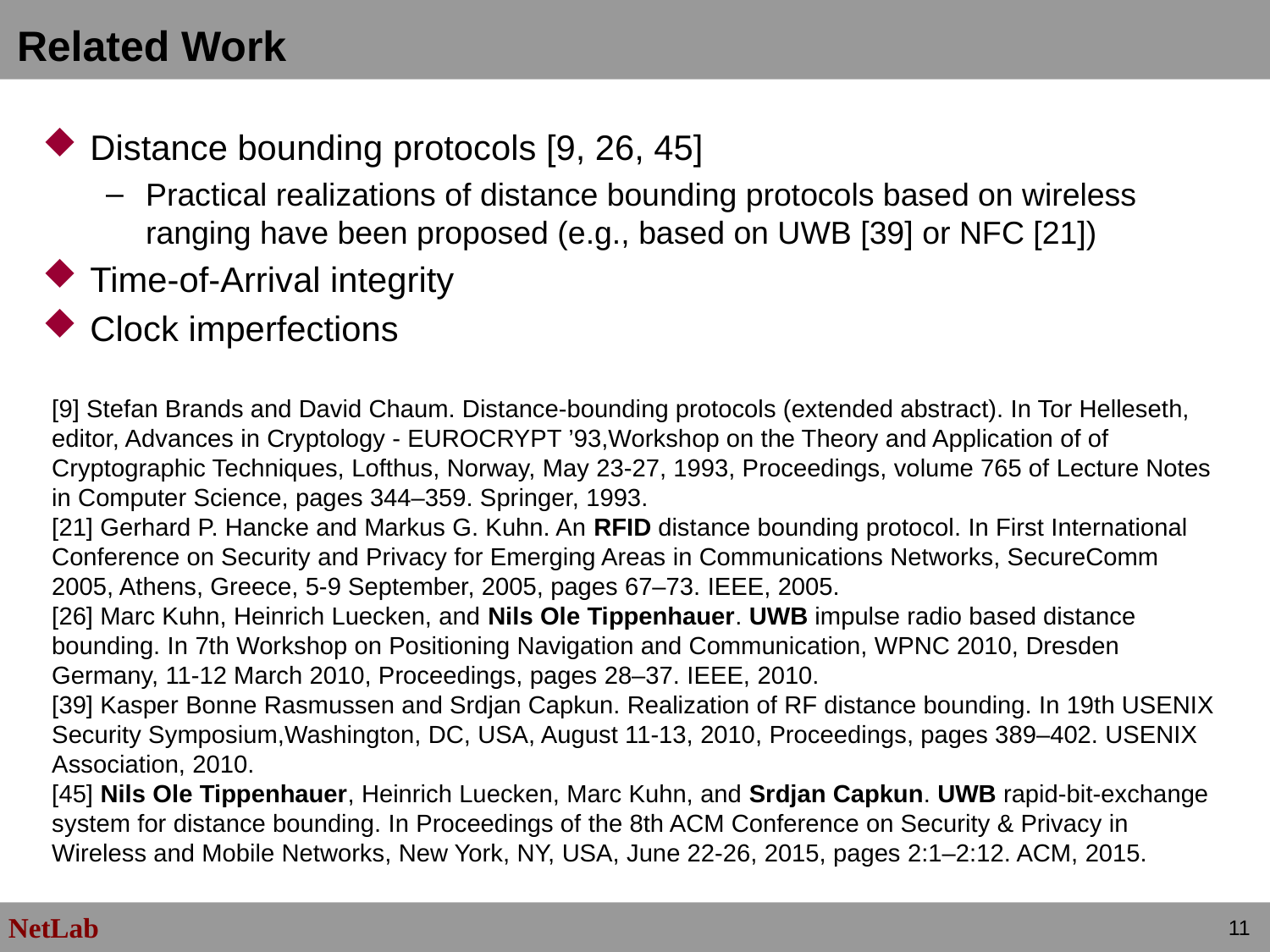

# Related Work
Distance bounding protocols [9, 26, 45]
Practical realizations of distance bounding protocols based on wireless ranging have been proposed (e.g., based on UWB [39] or NFC [21])
Time-of-Arrival integrity
Clock imperfections
[9] Stefan Brands and David Chaum. Distance-bounding protocols (extended abstract). In Tor Helleseth, editor, Advances in Cryptology - EUROCRYPT ’93,Workshop on the Theory and Application of of Cryptographic Techniques, Lofthus, Norway, May 23-27, 1993, Proceedings, volume 765 of Lecture Notes in Computer Science, pages 344–359. Springer, 1993.
[21] Gerhard P. Hancke and Markus G. Kuhn. An RFID distance bounding protocol. In First International Conference on Security and Privacy for Emerging Areas in Communications Networks, SecureComm 2005, Athens, Greece, 5-9 September, 2005, pages 67–73. IEEE, 2005.
[26] Marc Kuhn, Heinrich Luecken, and Nils Ole Tippenhauer. UWB impulse radio based distance bounding. In 7th Workshop on Positioning Navigation and Communication, WPNC 2010, Dresden Germany, 11-12 March 2010, Proceedings, pages 28–37. IEEE, 2010.
[39] Kasper Bonne Rasmussen and Srdjan Capkun. Realization of RF distance bounding. In 19th USENIX Security Symposium,Washington, DC, USA, August 11-13, 2010, Proceedings, pages 389–402. USENIX Association, 2010.
[45] Nils Ole Tippenhauer, Heinrich Luecken, Marc Kuhn, and Srdjan Capkun. UWB rapid-bit-exchange system for distance bounding. In Proceedings of the 8th ACM Conference on Security & Privacy in Wireless and Mobile Networks, New York, NY, USA, June 22-26, 2015, pages 2:1–2:12. ACM, 2015.
11